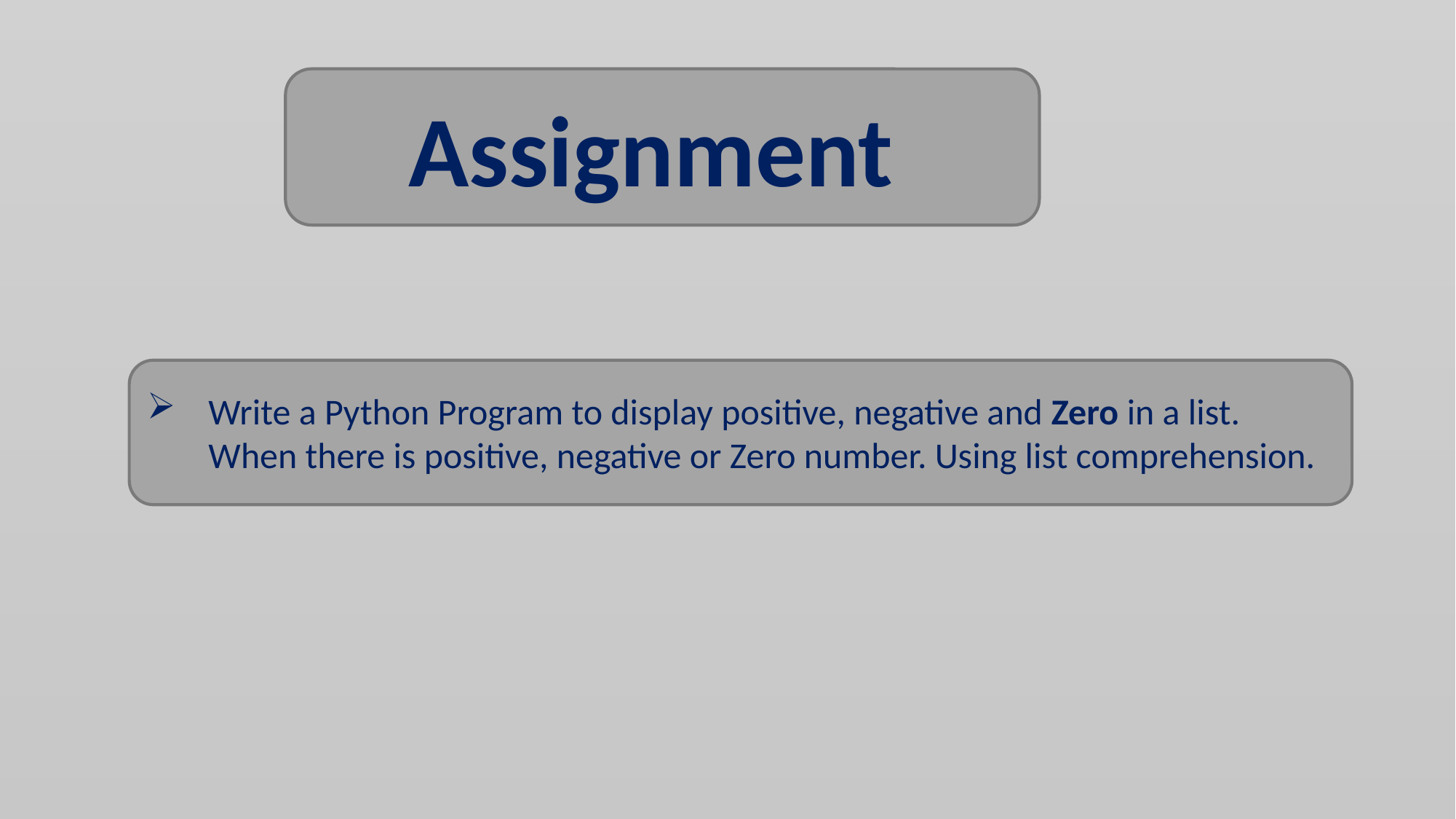

Assignment
Write a Python Program to display positive, negative and Zero in a list. When there is positive, negative or Zero number. Using list comprehension.